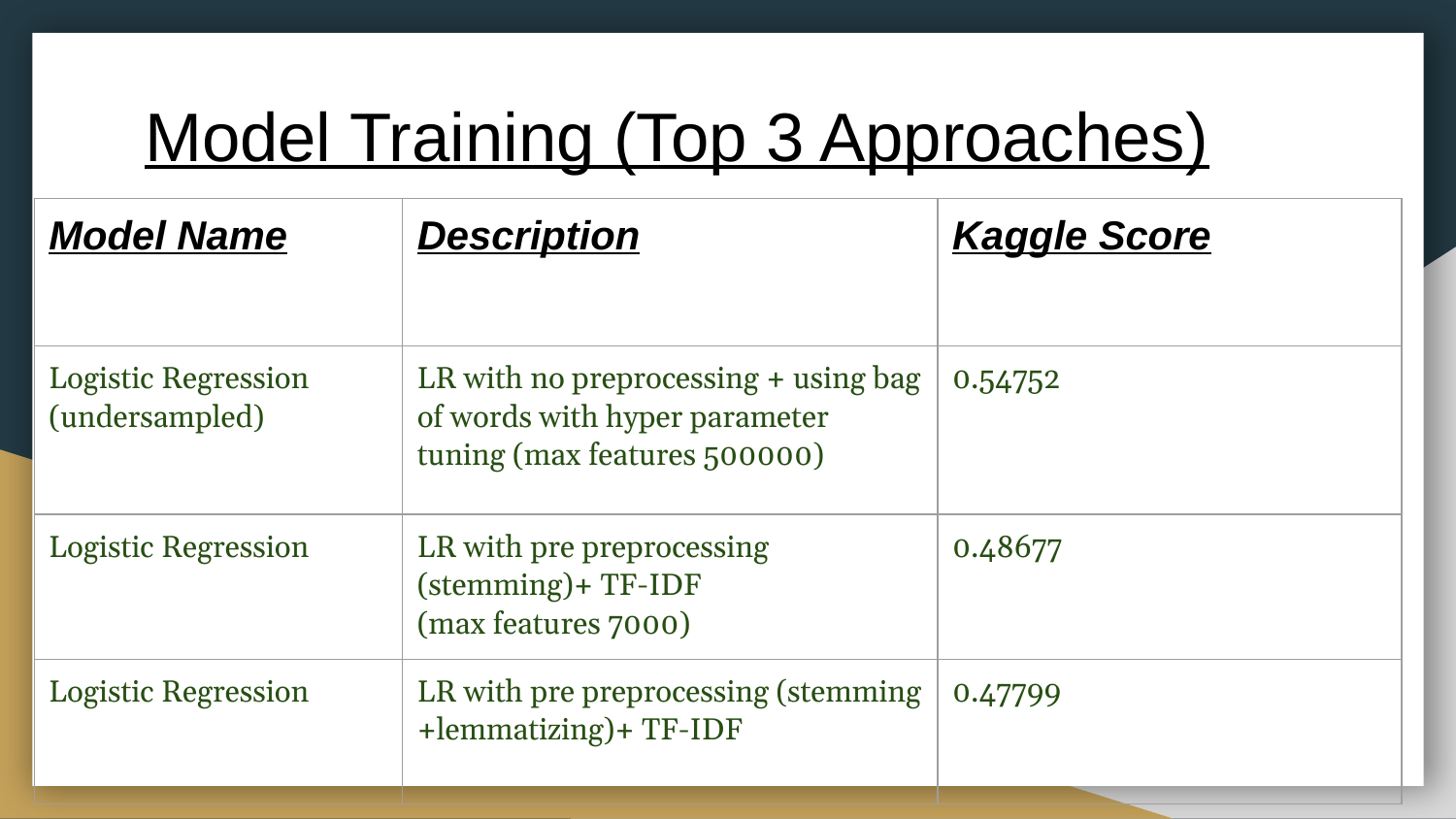

# Model Training (Top 3 Approaches)
| Model Name | Description | Kaggle Score |
| --- | --- | --- |
| Logistic Regression (undersampled) | LR with no preprocessing + using bag of words with hyper parameter tuning (max features 500000) | 0.54752 |
| Logistic Regression | LR with pre preprocessing (stemming)+ TF-IDF (max features 7000) | 0.48677 |
| Logistic Regression | LR with pre preprocessing (stemming +lemmatizing)+ TF-IDF | 0.47799 |